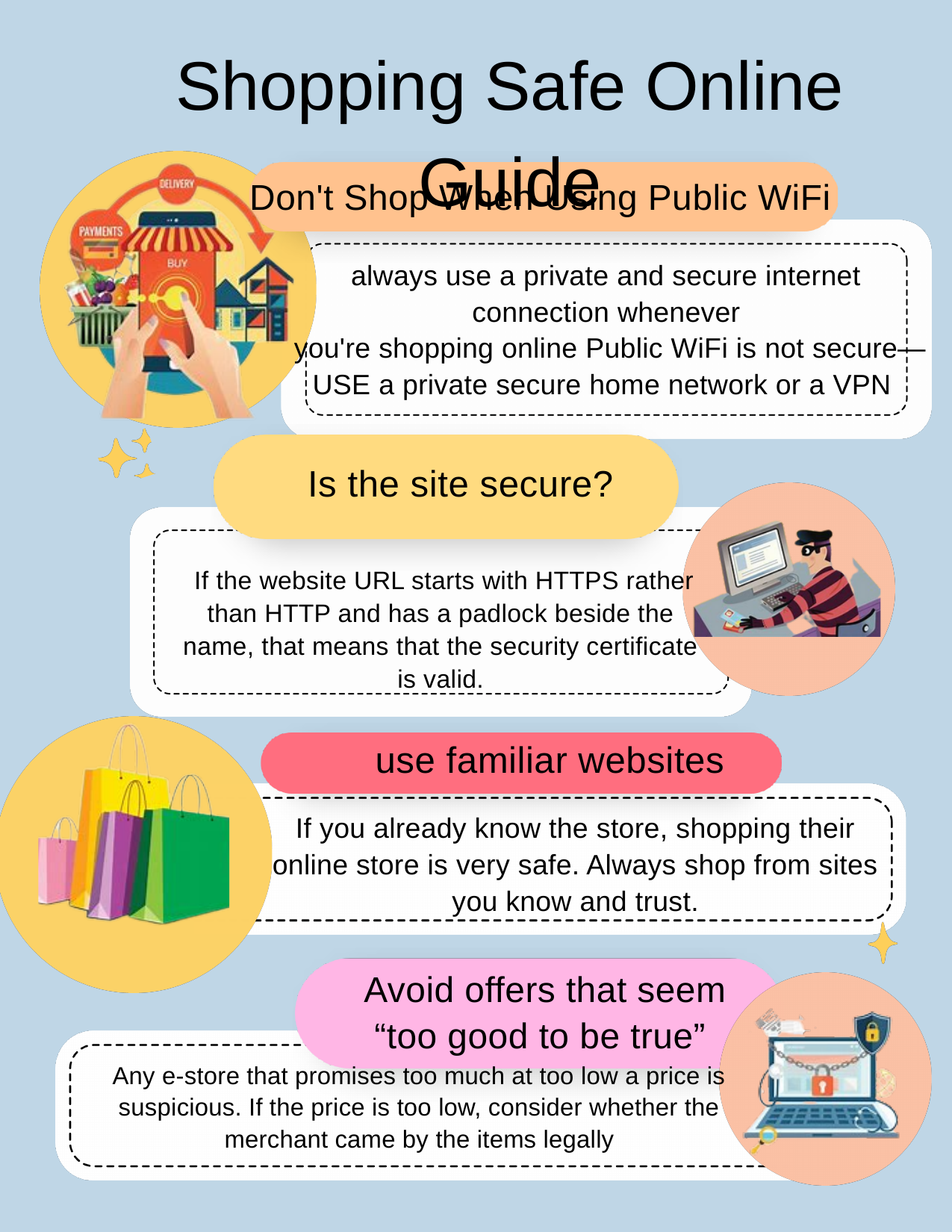

Shopping Safe Online Guide

Don't Shop When Using Public WiFi

always use a private and secure internet connection whenever
 you're shopping online Public WiFi is not secure—
USE a private secure home network or a VPN

Is the site secure?

 If the website URL starts with HTTPS rather than HTTP and has a padlock beside the name, that means that the security certificate is valid.

use familiar websites

If you already know the store, shopping their online store is very safe. Always shop from sites you know and trust.

Avoid offers that seem “too good to be true”

Any e-store that promises too much at too low a price is suspicious. If the price is too low, consider whether the merchant came by the items legally